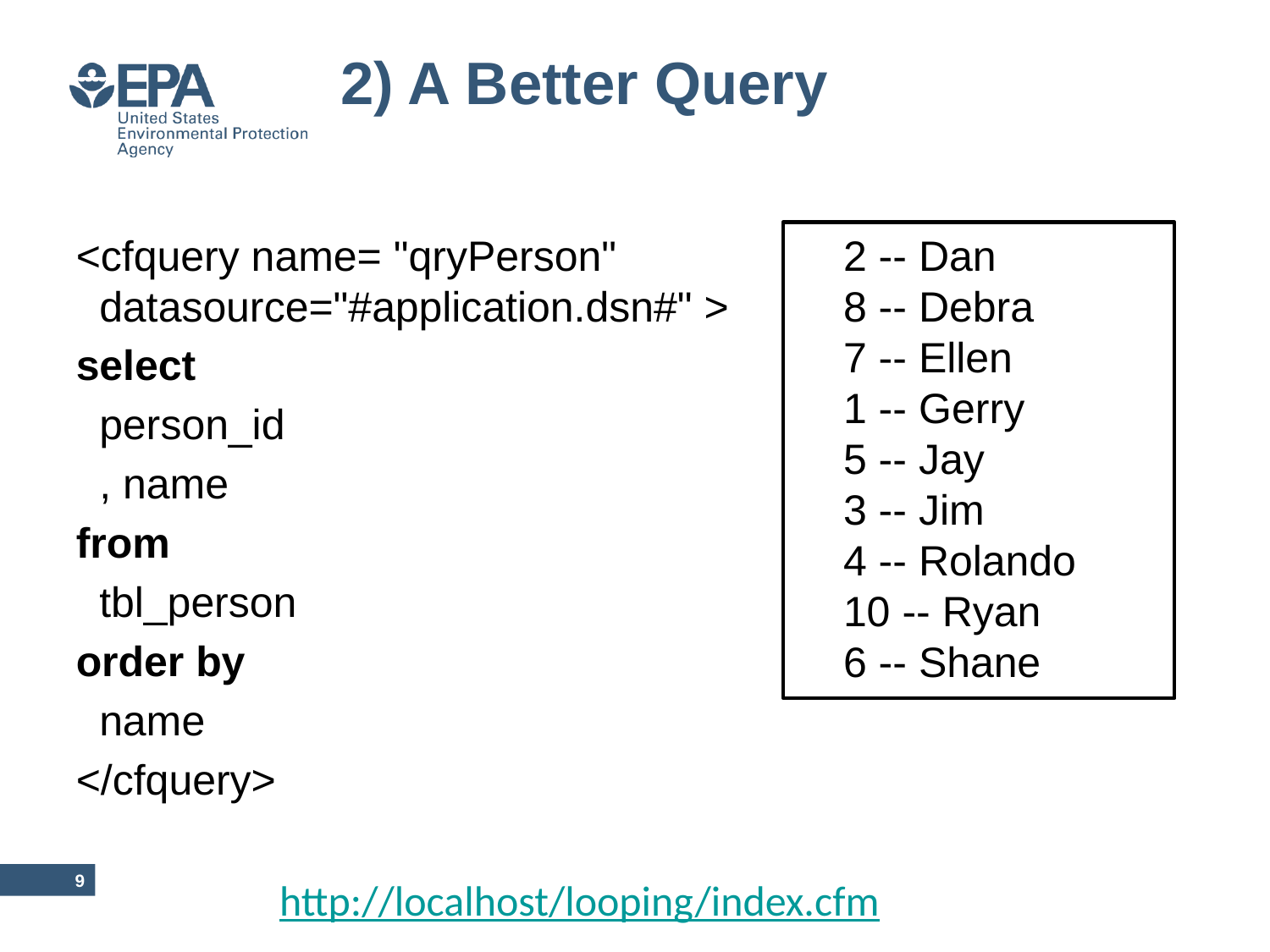

# 2) A Better Query
<cfquery name= "qryPerson" datasource="#application.dsn#" >
select
	person_id
	, name
from
	tbl_person
order by
	name
</cfquery>

	2 -- Dan
8 -- Debra
7 -- Ellen
1 -- Gerry
5 -- Jay
3 -- Jim
4 -- Rolando
10 -- Ryan
6 -- Shane

9
http://localhost/looping/index.cfm